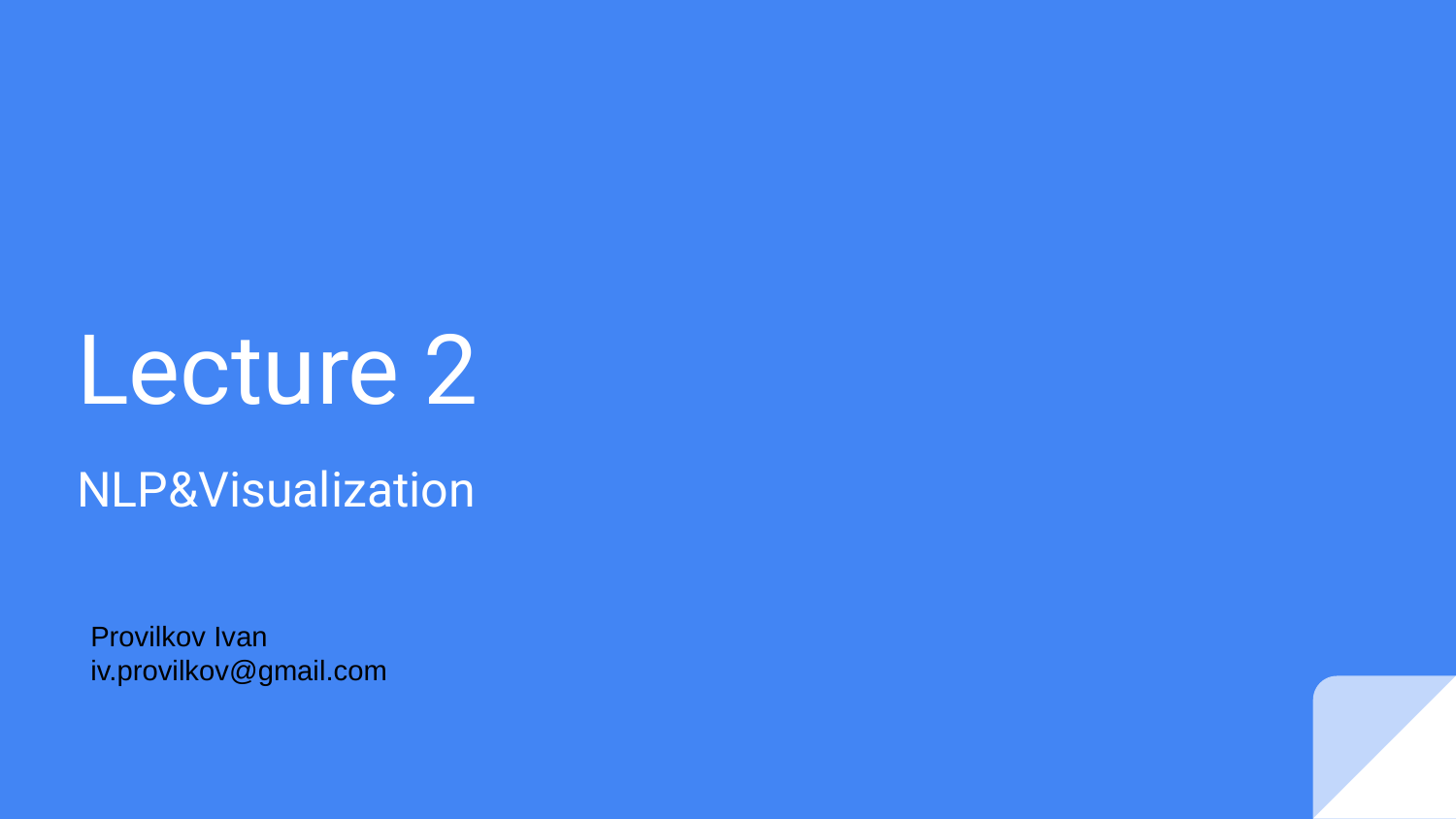

# Lecture 2
NLP&Visualization
Provilkov Ivan
iv.provilkov@gmail.com